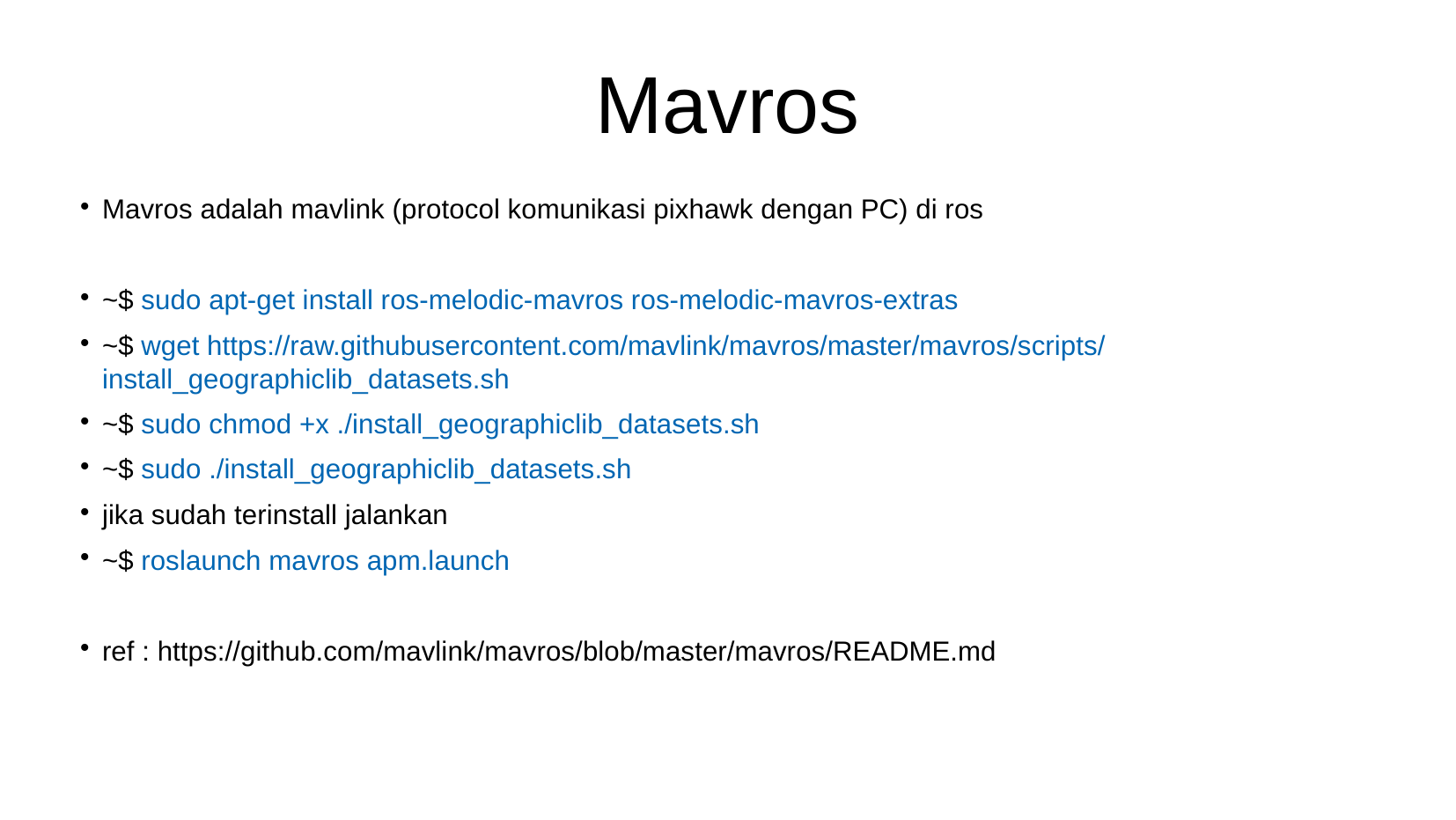

Mavros
Mavros adalah mavlink (protocol komunikasi pixhawk dengan PC) di ros

~$ sudo apt-get install ros-melodic-mavros ros-melodic-mavros-extras
~$ wget https://raw.githubusercontent.com/mavlink/mavros/master/mavros/scripts/install_geographiclib_datasets.sh
~$ sudo chmod +x ./install_geographiclib_datasets.sh
~$ sudo ./install_geographiclib_datasets.sh
jika sudah terinstall jalankan
~$ roslaunch mavros apm.launch

ref : https://github.com/mavlink/mavros/blob/master/mavros/README.md